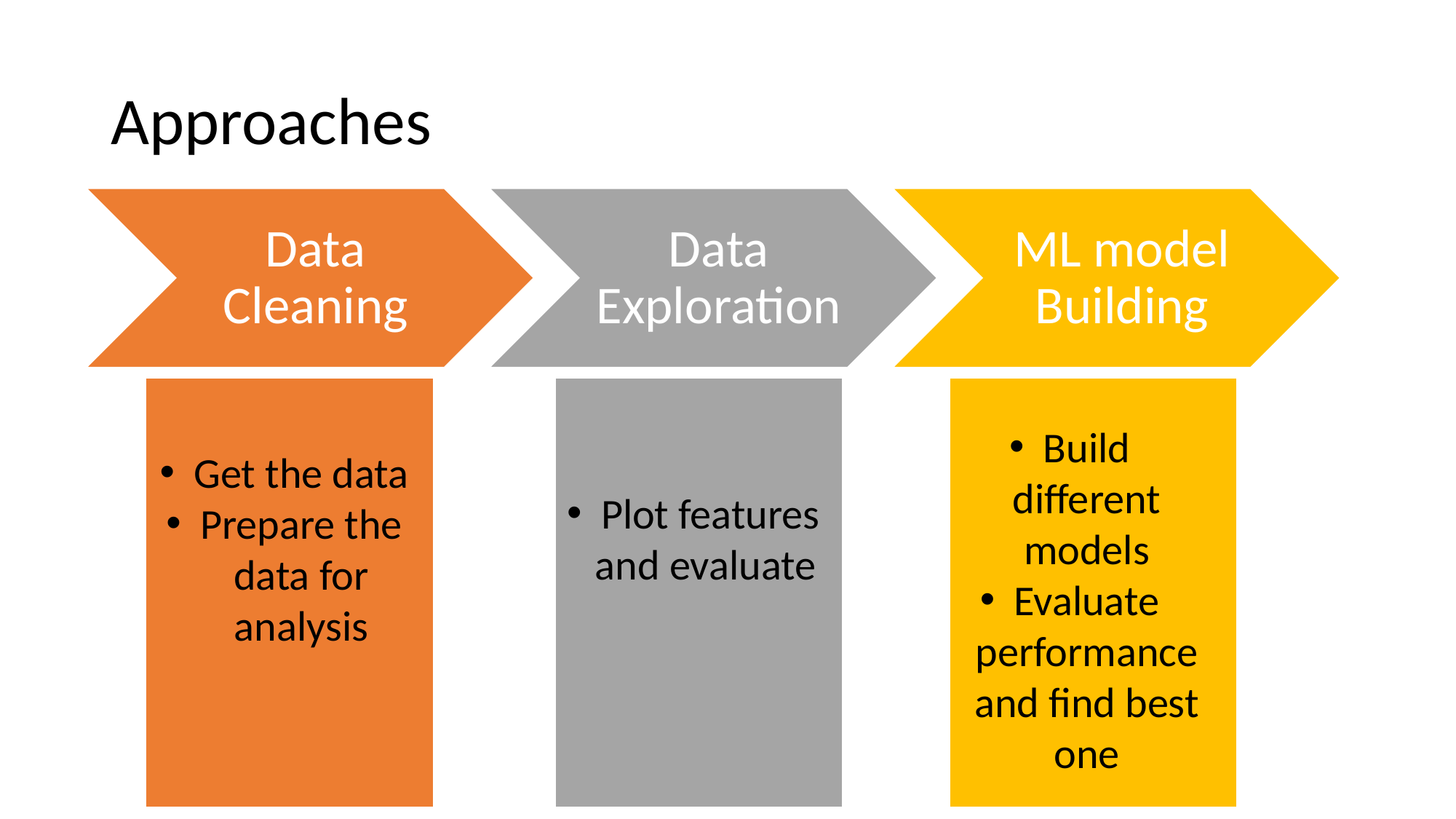

# Approaches
Data Cleaning
Data Exploration
ML model Building

Build different models
Evaluate performance and find best one

Get the data
Prepare the data for analysis

Plot features and evaluate